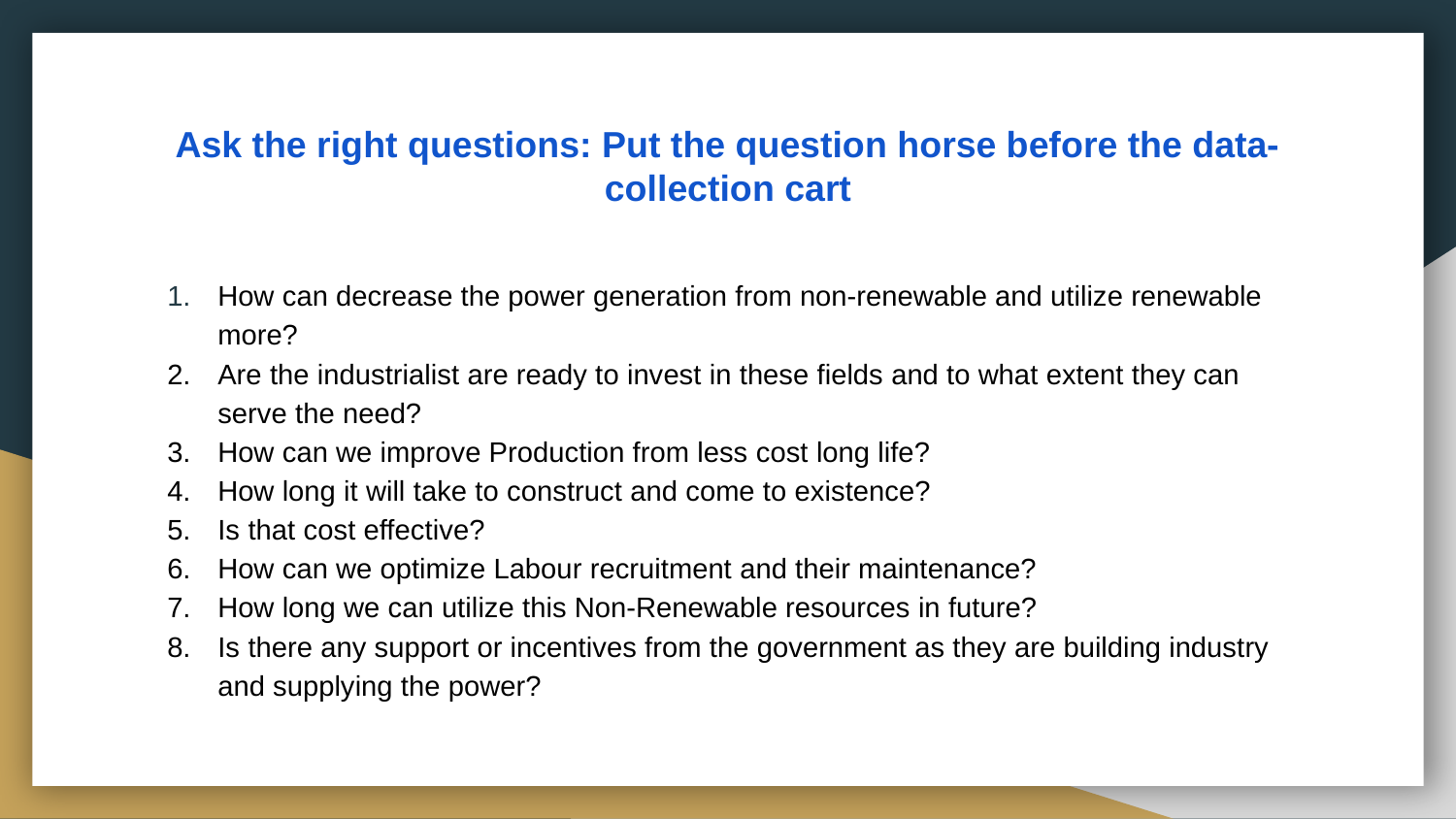

# Ask the right questions: Put the question horse before the data-collection cart

How can decrease the power generation from non-renewable and utilize renewable more?
Are the industrialist are ready to invest in these fields and to what extent they can serve the need?
How can we improve Production from less cost long life?
How long it will take to construct and come to existence?
Is that cost effective?
How can we optimize Labour recruitment and their maintenance?
How long we can utilize this Non-Renewable resources in future?
Is there any support or incentives from the government as they are building industry and supplying the power?